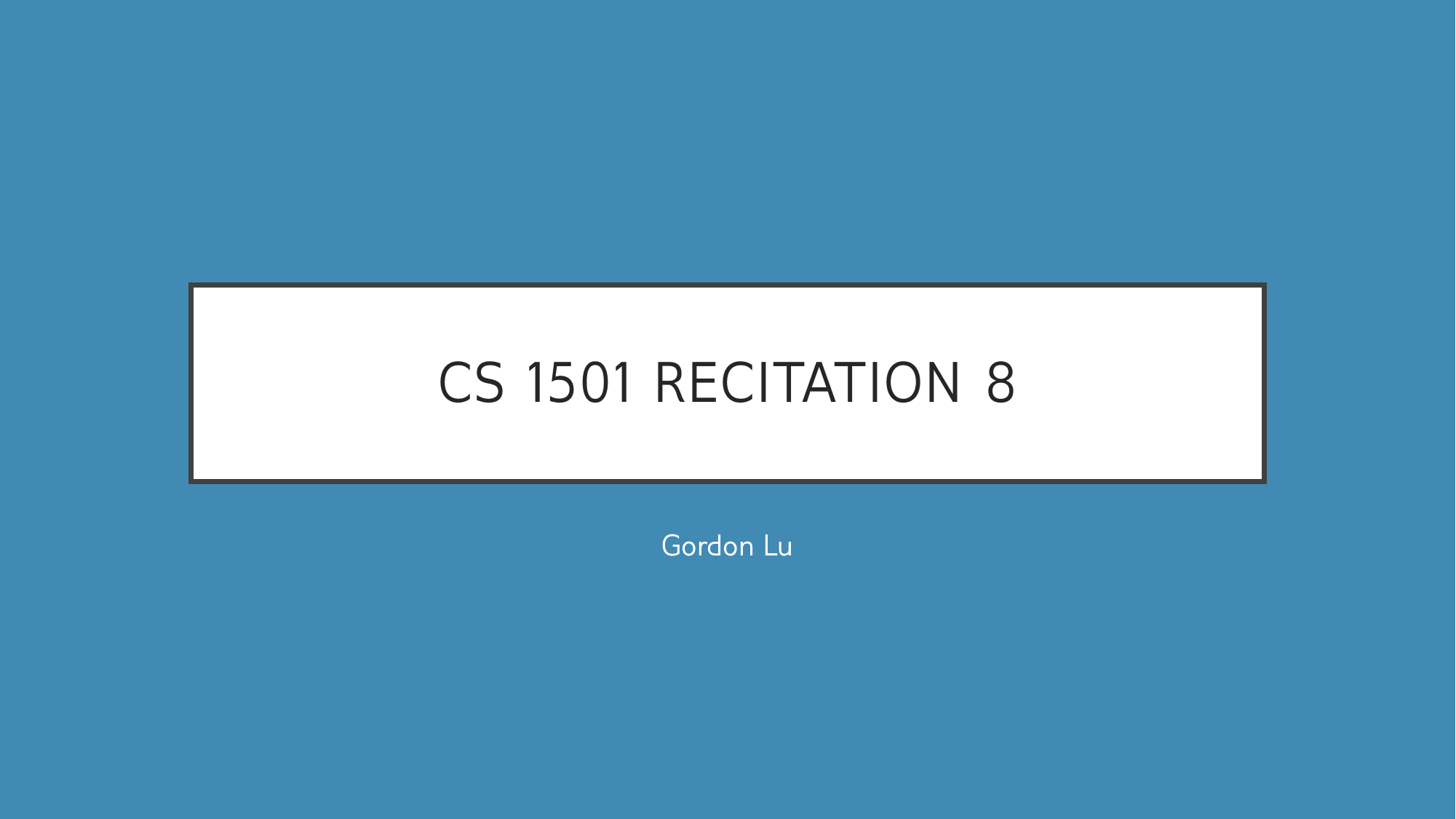

# CS 1501 Recitation 8
Gordon Lu